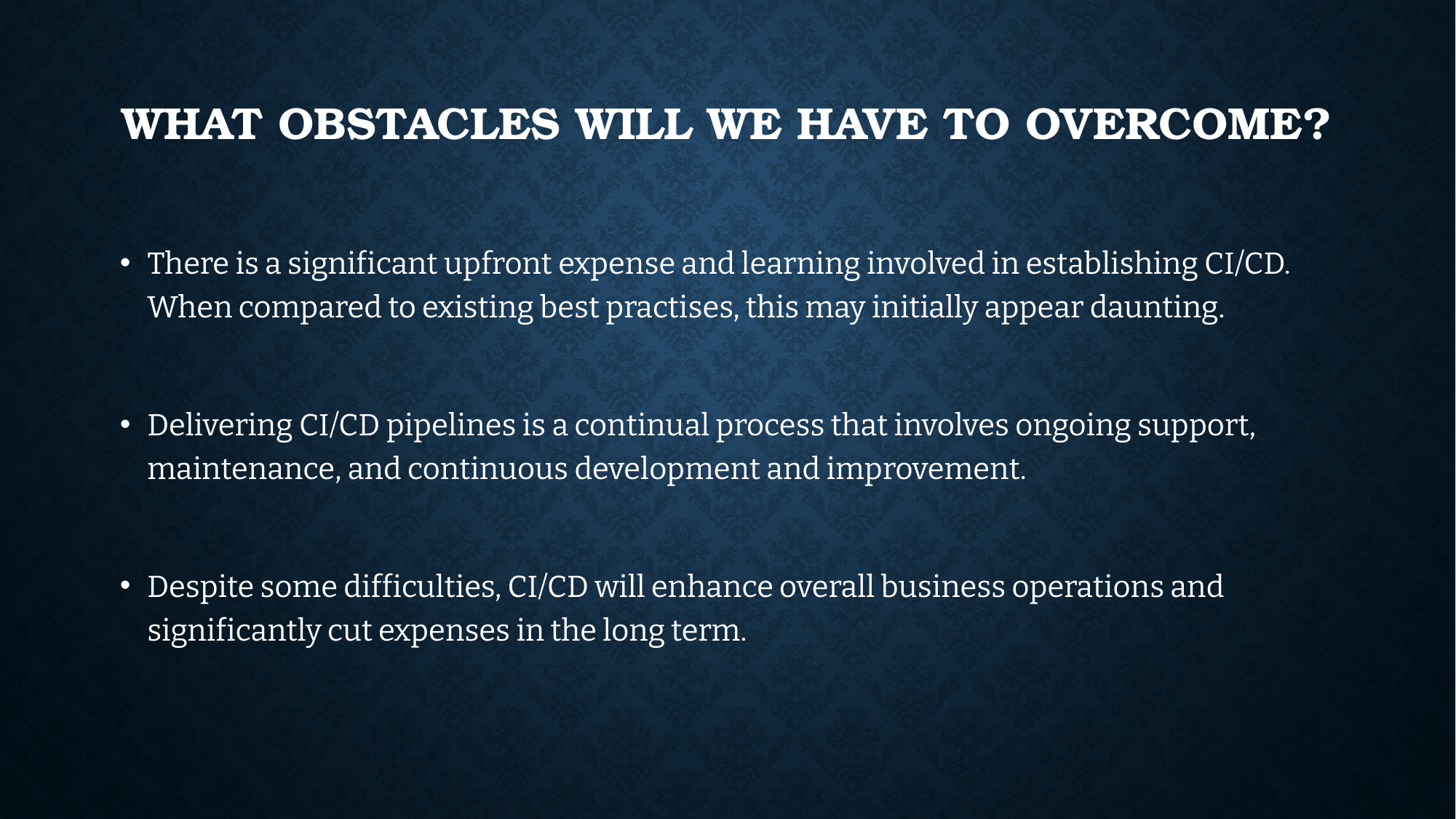

# What obstacles will we have to overcome?
There is a significant upfront expense and learning involved in establishing CI/CD. When compared to existing best practises, this may initially appear daunting.

Delivering CI/CD pipelines is a continual process that involves ongoing support, maintenance, and continuous development and improvement.

Despite some difficulties, CI/CD will enhance overall business operations and significantly cut expenses in the long term.